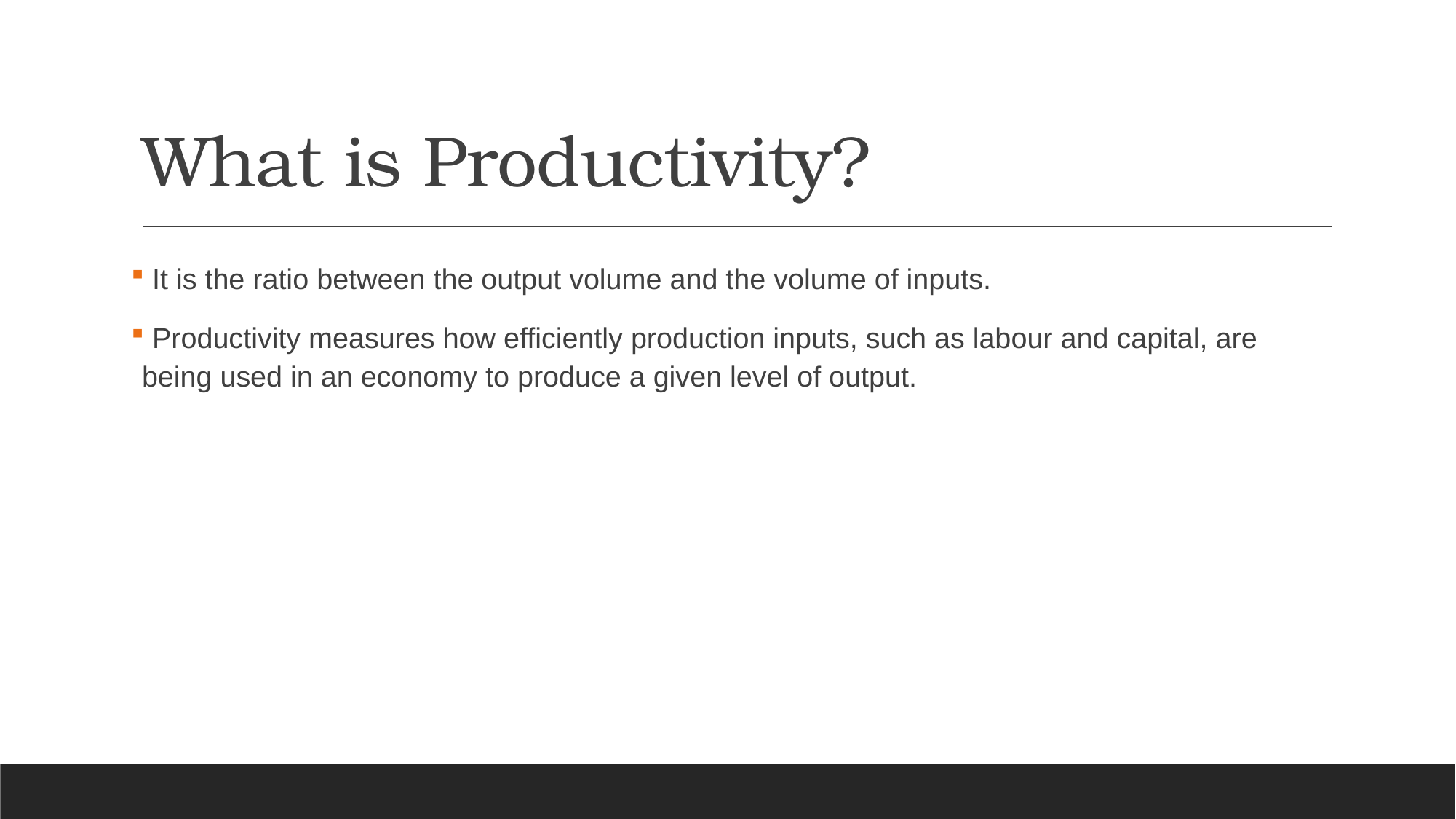

# What is Productivity?
 It is the ratio between the output volume and the volume of inputs.
 Productivity measures how efficiently production inputs, such as labour and capital, are being used in an economy to produce a given level of output.